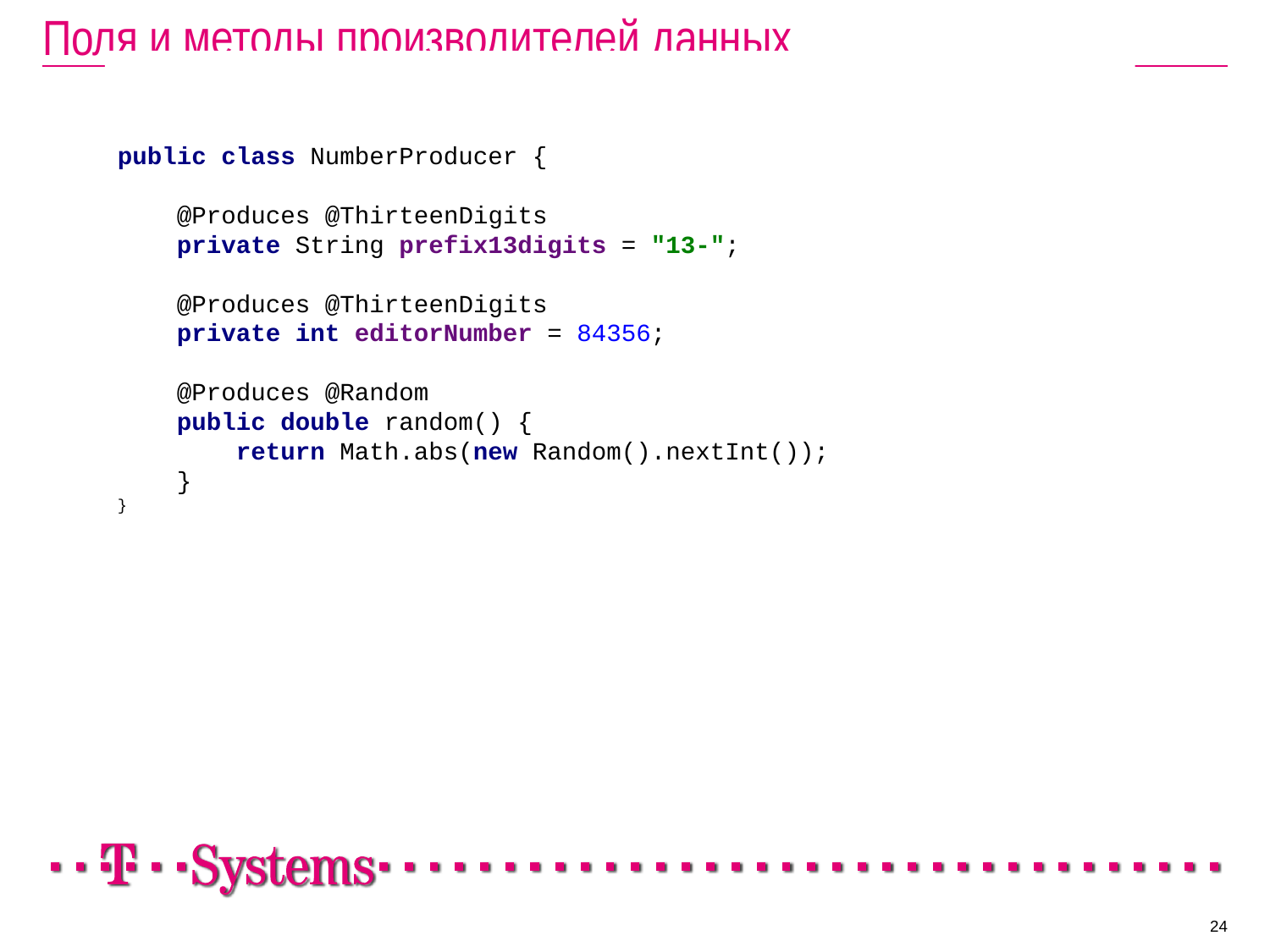

# Поля и методы производителей данных
public class NumberProducer {
    @Produces @ThirteenDigits
    private String prefix13digits = "13-";
    @Produces @ThirteenDigits
    private int editorNumber = 84356;
    @Produces @Random
    public double random() {
        return Math.abs(new Random().nextInt());
    }
}
24